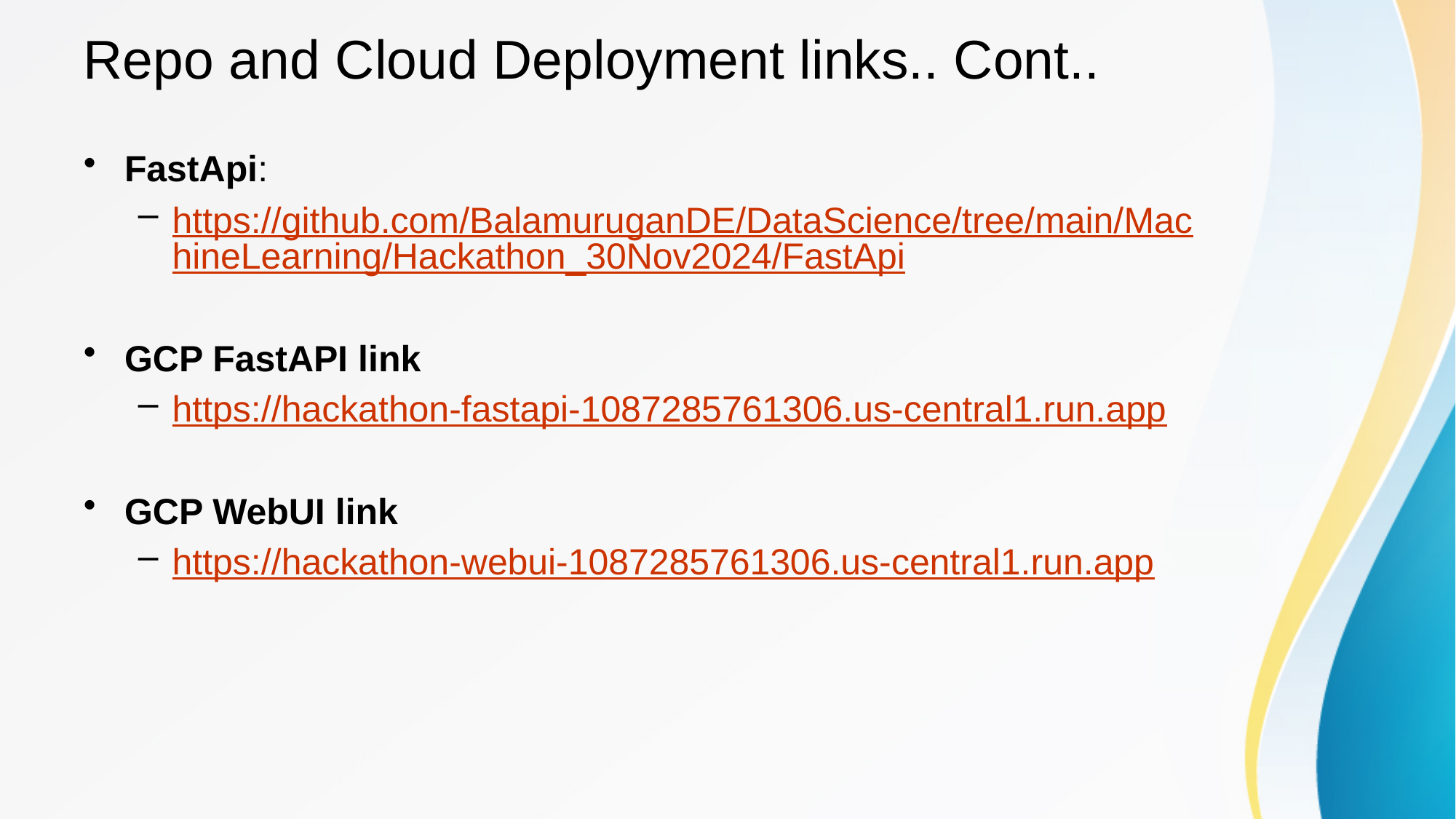

# Repo and Cloud Deployment links.. Cont..
FastApi:
https://github.com/BalamuruganDE/DataScience/tree/main/MachineLearning/Hackathon_30Nov2024/FastApi

GCP FastAPI link
https://hackathon-fastapi-1087285761306.us-central1.run.app

GCP WebUI link
https://hackathon-webui-1087285761306.us-central1.run.app